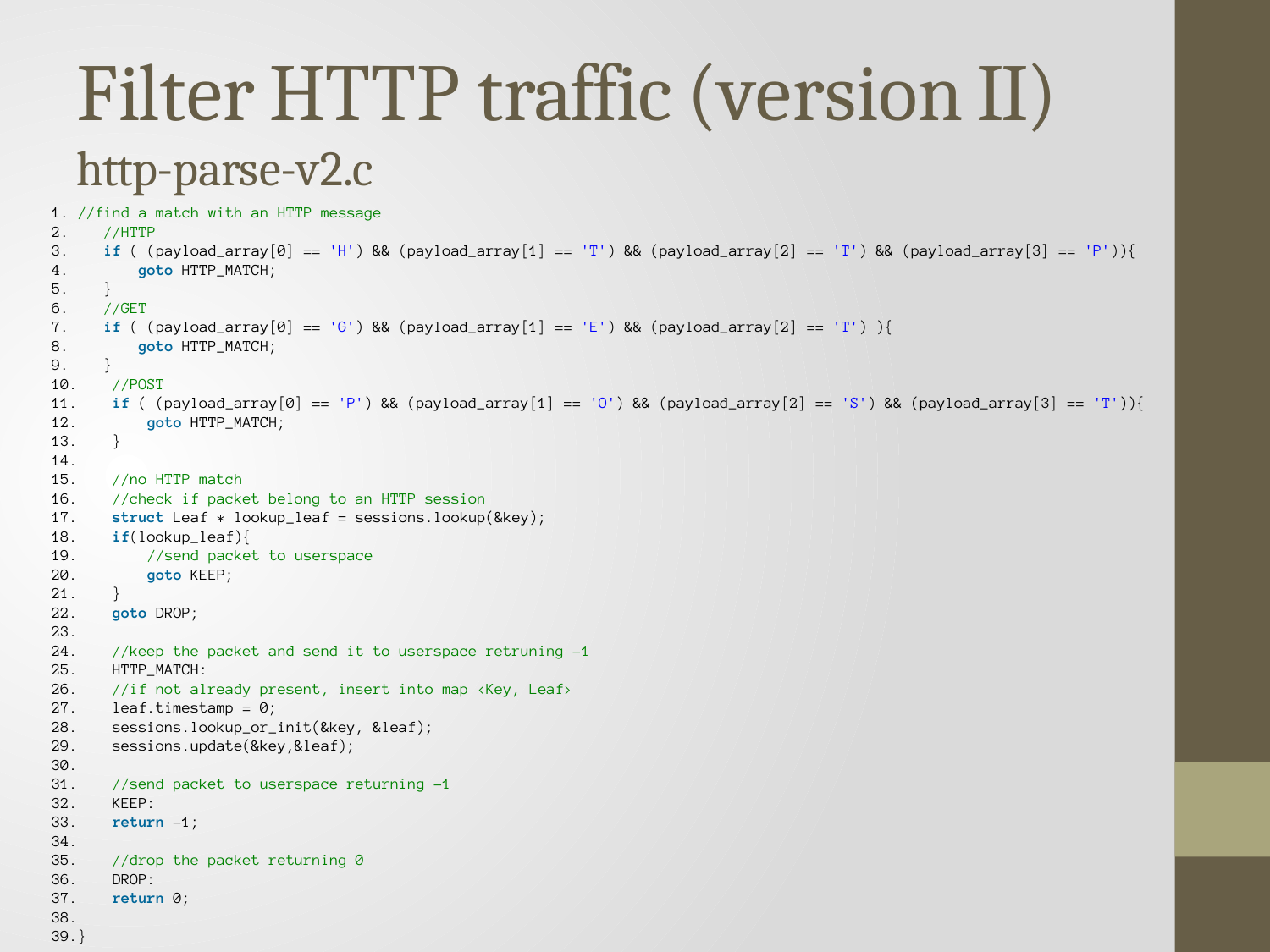

# Filter HTTP traffic (version II) http-parse-v2.c
 //find a match with an HTTP message
    //HTTP
    if ( (payload_array[0] == 'H') && (payload_array[1] == 'T') && (payload_array[2] == 'T') && (payload_array[3] == 'P')){
        goto HTTP_MATCH;
    }
    //GET
    if ( (payload_array[0] == 'G') && (payload_array[1] == 'E') && (payload_array[2] == 'T') ){
        goto HTTP_MATCH;
    }
    //POST
    if ( (payload_array[0] == 'P') && (payload_array[1] == 'O') && (payload_array[2] == 'S') && (payload_array[3] == 'T')){
        goto HTTP_MATCH;
    }

    //no HTTP match
    //check if packet belong to an HTTP session
    struct Leaf * lookup_leaf = sessions.lookup(&key);
    if(lookup_leaf){
        //send packet to userspace
        goto KEEP;
    }
    goto DROP;

    //keep the packet and send it to userspace retruning -1
    HTTP_MATCH:
    //if not already present, insert into map <Key, Leaf>
    leaf.timestamp = 0;
    sessions.lookup_or_init(&key, &leaf);
    sessions.update(&key,&leaf);

    //send packet to userspace returning -1
    KEEP:
    return -1;

    //drop the packet returning 0
    DROP:
    return 0;

}